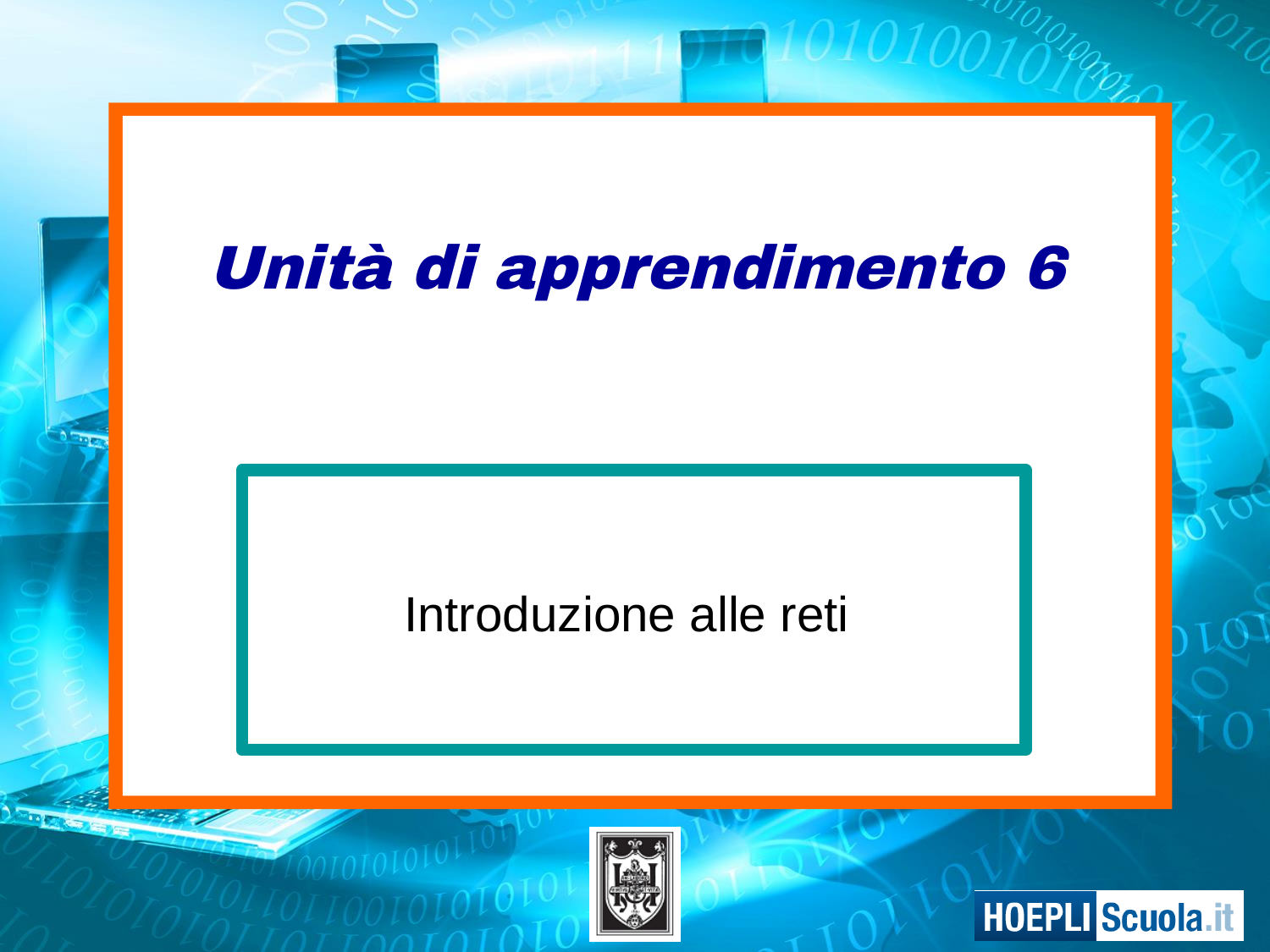

# Unità di apprendimento 6
Introduzione alle reti